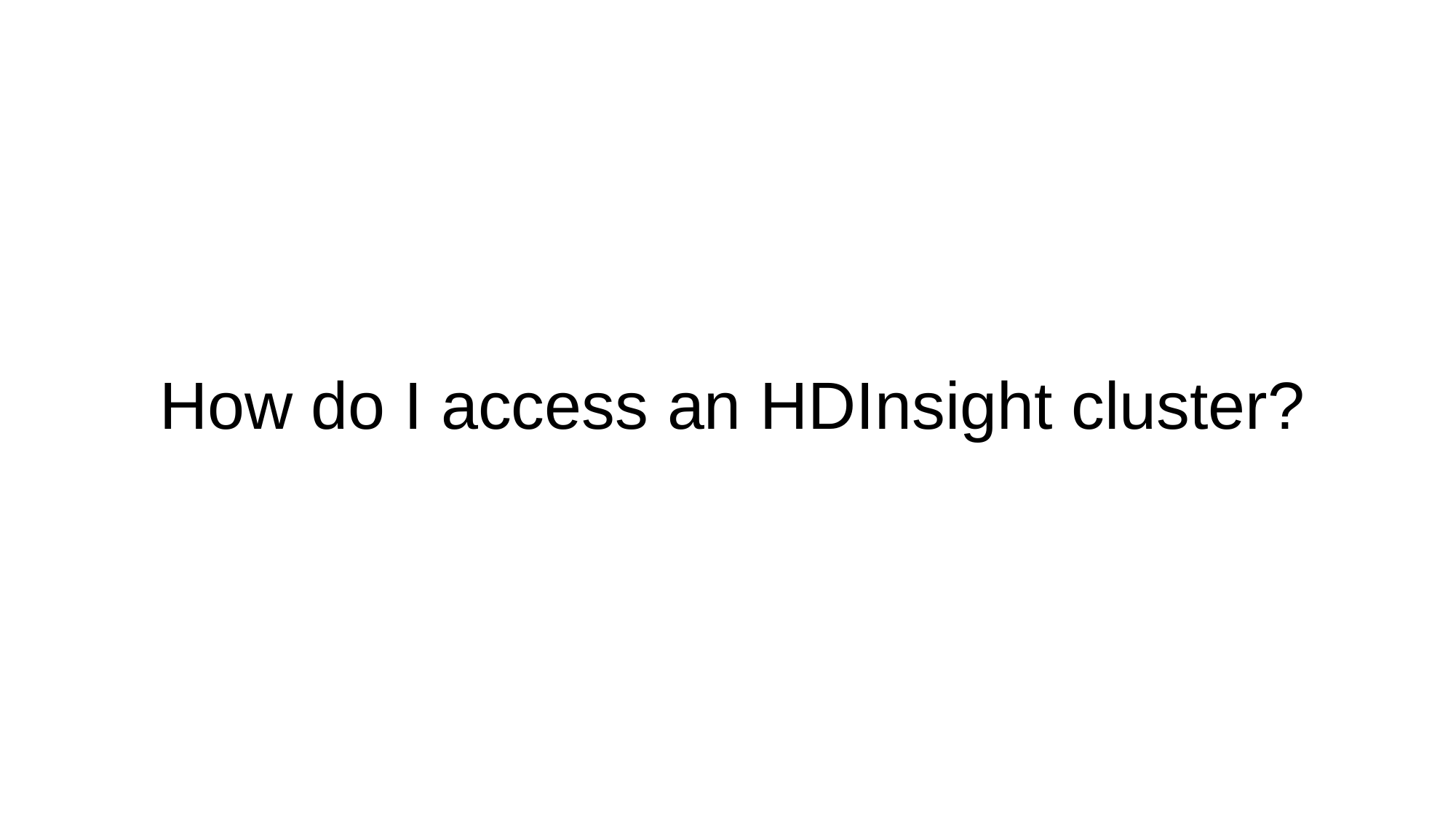

How do I access an HDInsight cluster?